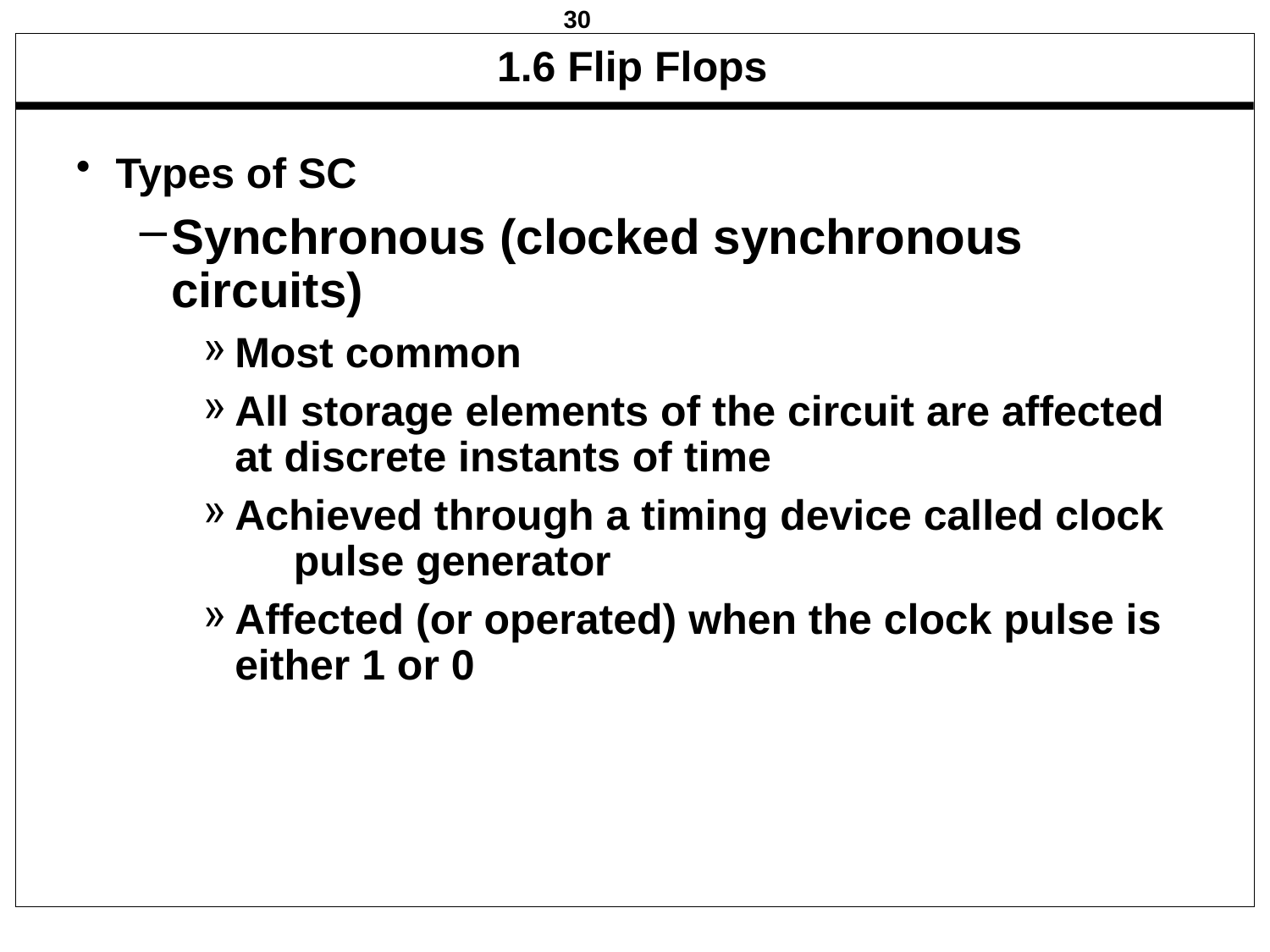

# 1.6 Flip Flops
Types of SC
Synchronous (clocked synchronous circuits)
Most common
All storage elements of the circuit are affected at discrete instants of time
Achieved through a timing device called clock        pulse generator
Affected (or operated) when the clock pulse is   either 1 or 0